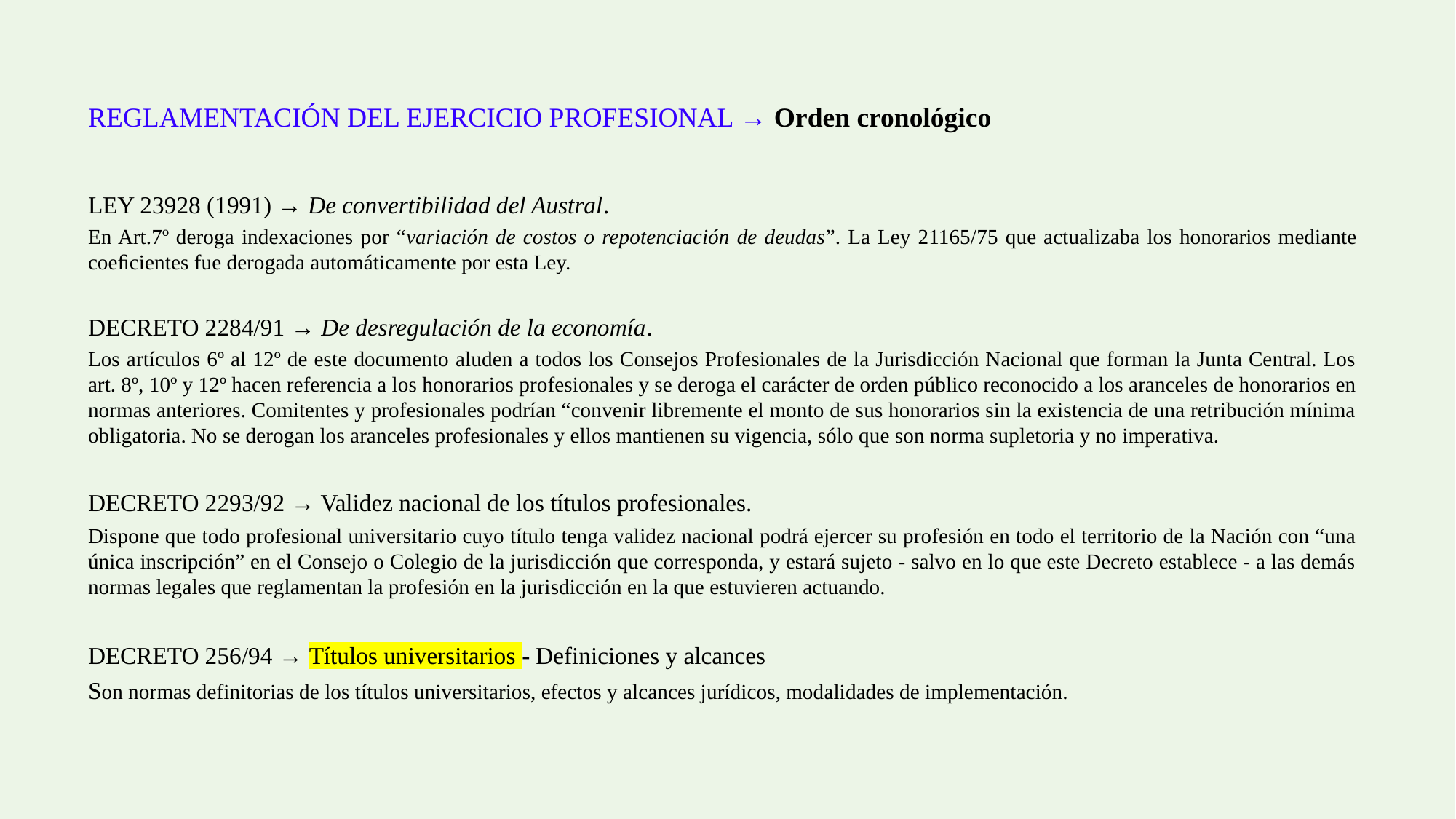

REGLAMENTACIÓN DEL EJERCICIO PROFESIONAL → Orden cronológico
LEY 23928 (1991) → De convertibilidad del Austral.
En Art.7º deroga indexaciones por “variación de costos o repotenciación de deudas”. La Ley 21165/75 que actualizaba los honorarios mediante coeﬁcientes fue derogada automáticamente por esta Ley.

DECRETO 2284/91 → De desregulación de la economía.
Los artículos 6º al 12º de este documento aluden a todos los Consejos Profesionales de la Jurisdicción Nacional que forman la Junta Central. Los art. 8º, 10º y 12º hacen referencia a los honorarios profesionales y se deroga el carácter de orden público reconocido a los aranceles de honorarios en normas anteriores. Comitentes y profesionales podrían “convenir libremente el monto de sus honorarios sin la existencia de una retribución mínima obligatoria. No se derogan los aranceles profesionales y ellos mantienen su vigencia, sólo que son norma supletoria y no imperativa.

DECRETO 2293/92 → Validez nacional de los títulos profesionales.
Dispone que todo profesional universitario cuyo título tenga validez nacional podrá ejercer su profesión en todo el territorio de la Nación con “una única inscripción” en el Consejo o Colegio de la jurisdicción que corresponda, y estará sujeto - salvo en lo que este Decreto establece - a las demás normas legales que reglamentan la profesión en la jurisdicción en la que estuvieren actuando.

DECRETO 256/94 → Títulos universitarios - Definiciones y alcances
Son normas definitorias de los títulos universitarios, efectos y alcances jurídicos, modalidades de implementación.